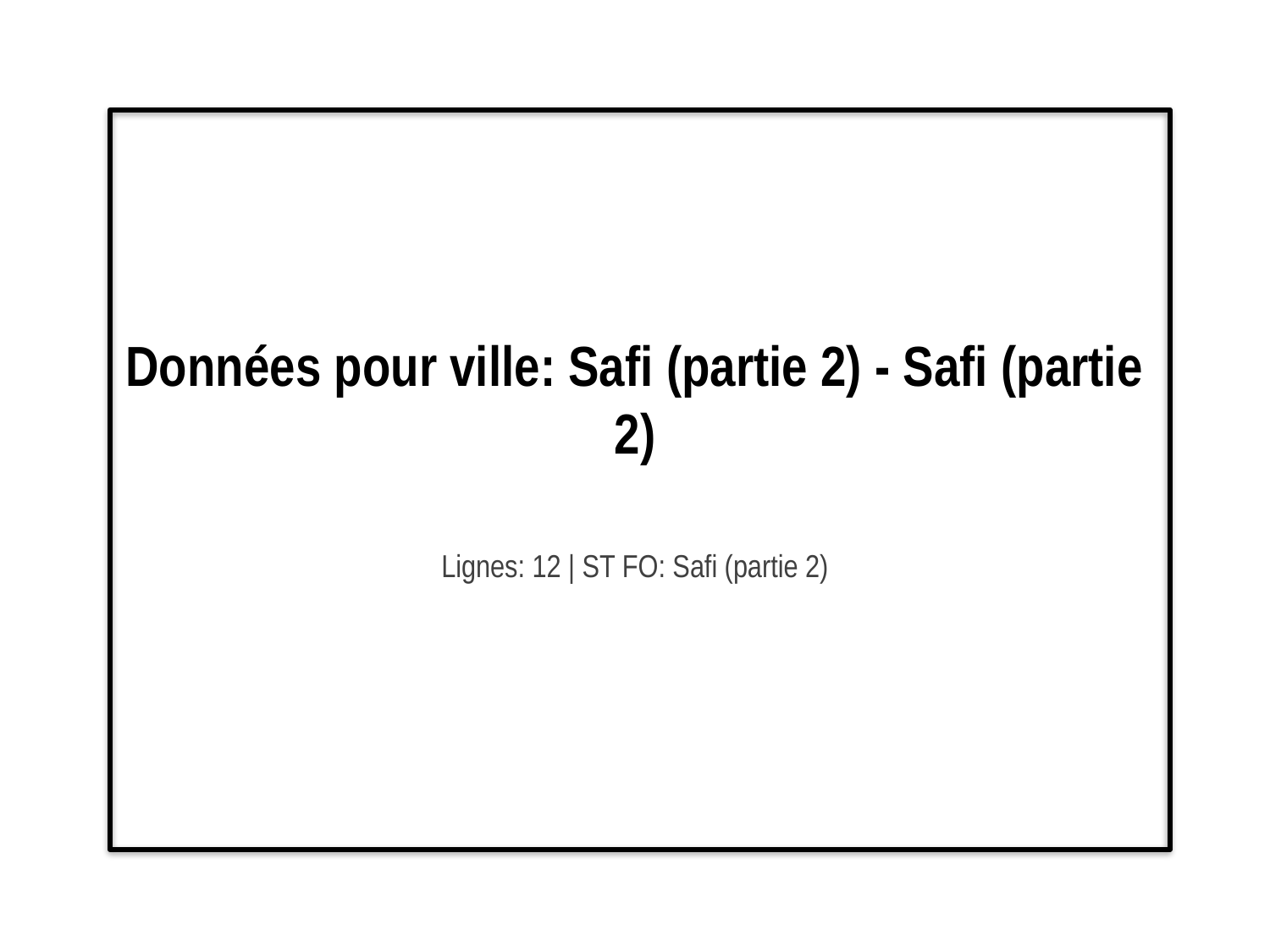

# Données pour ville: Safi (partie 2) - Safi (partie 2)
Lignes: 12 | ST FO: Safi (partie 2)